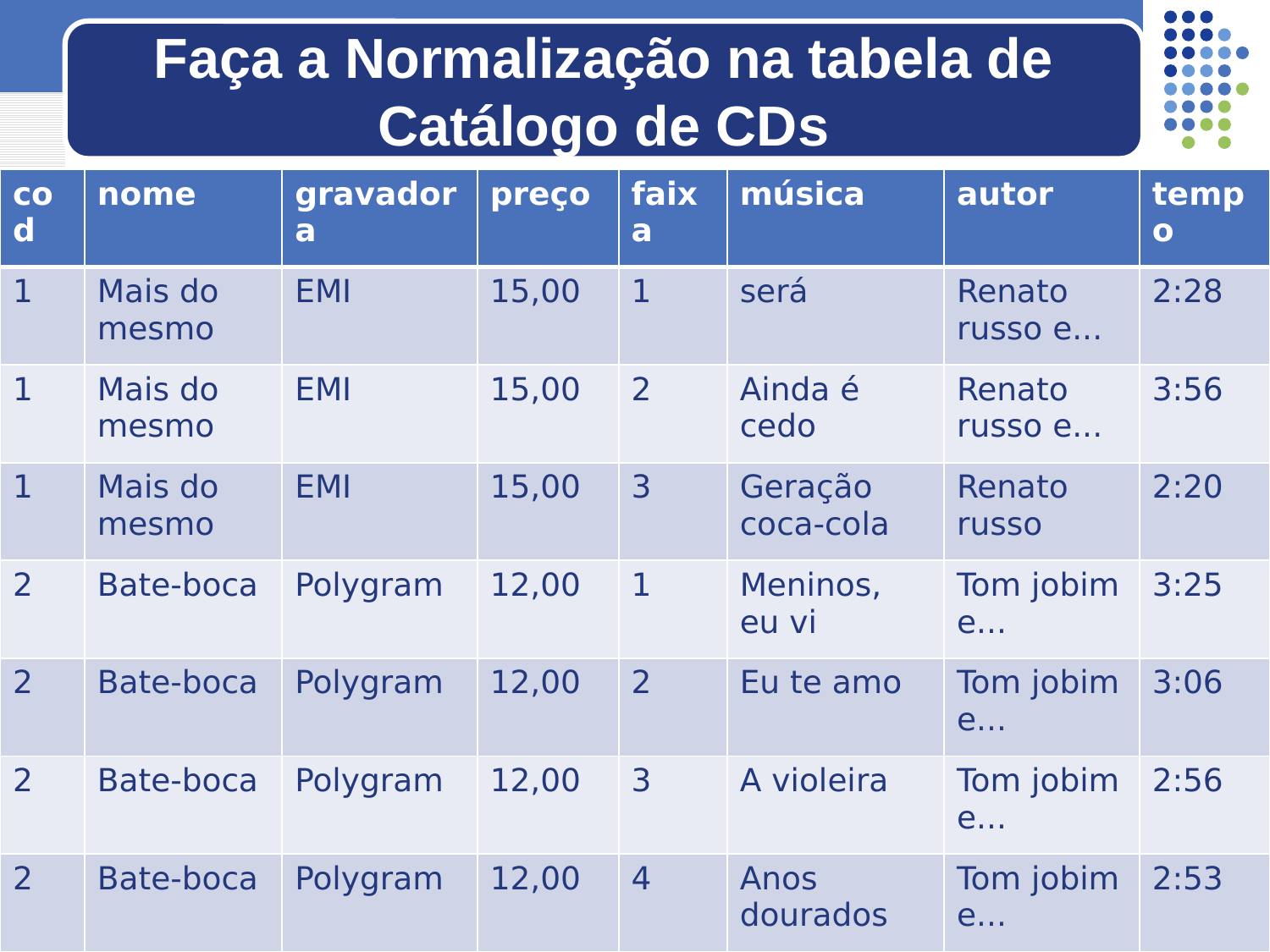

# Faça a Normalização na tabela de Catálogo de CDs
| cod | nome | gravadora | preço | faixa | música | autor | tempo |
| --- | --- | --- | --- | --- | --- | --- | --- |
| 1 | Mais do mesmo | EMI | 15,00 | 1 | será | Renato russo e... | 2:28 |
| 1 | Mais do mesmo | EMI | 15,00 | 2 | Ainda é cedo | Renato russo e... | 3:56 |
| 1 | Mais do mesmo | EMI | 15,00 | 3 | Geração coca-cola | Renato russo | 2:20 |
| 2 | Bate-boca | Polygram | 12,00 | 1 | Meninos, eu vi | Tom jobim e... | 3:25 |
| 2 | Bate-boca | Polygram | 12,00 | 2 | Eu te amo | Tom jobim e... | 3:06 |
| 2 | Bate-boca | Polygram | 12,00 | 3 | A violeira | Tom jobim e... | 2:56 |
| 2 | Bate-boca | Polygram | 12,00 | 4 | Anos dourados | Tom jobim e... | 2:53 |